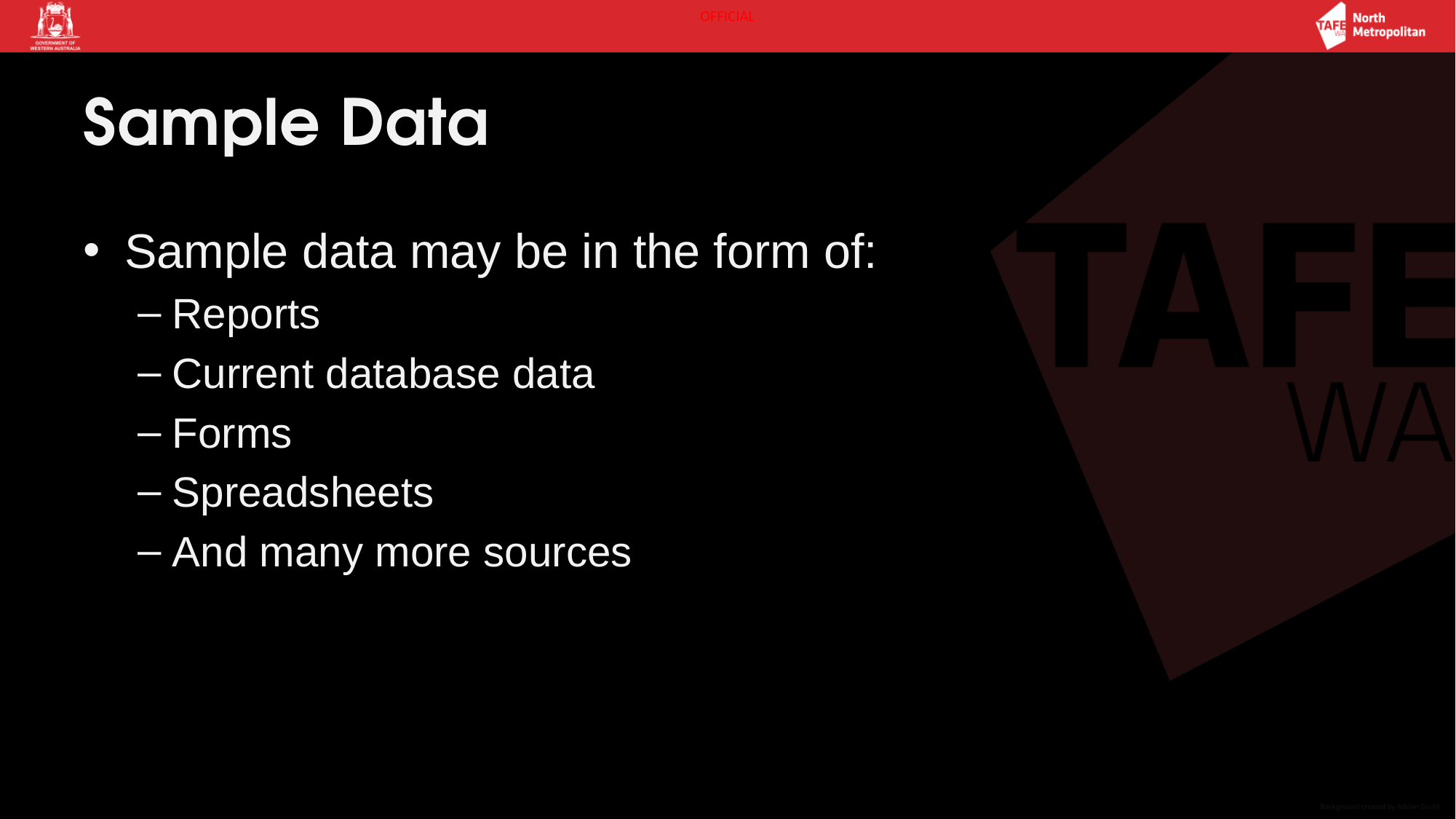

# Sample Data
Sample data may be in the form of:
Reports
Current database data
Forms
Spreadsheets
And many more sources